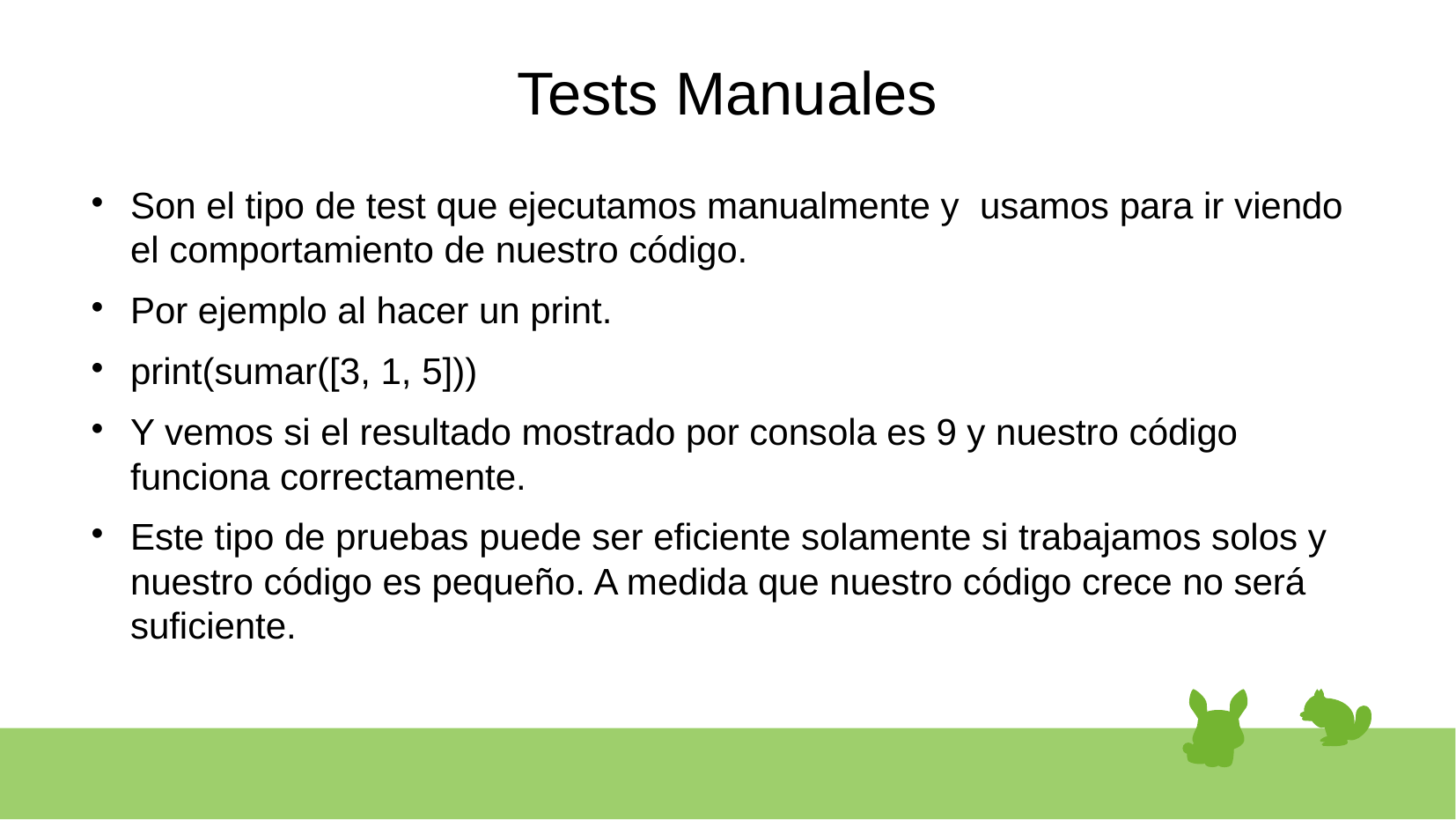

# Tests Manuales
Son el tipo de test que ejecutamos manualmente y  usamos para ir viendo el comportamiento de nuestro código.
Por ejemplo al hacer un print.
print(sumar([3, 1, 5]))
Y vemos si el resultado mostrado por consola es 9 y nuestro código funciona correctamente.
Este tipo de pruebas puede ser eficiente solamente si trabajamos solos y nuestro código es pequeño. A medida que nuestro código crece no será suficiente.